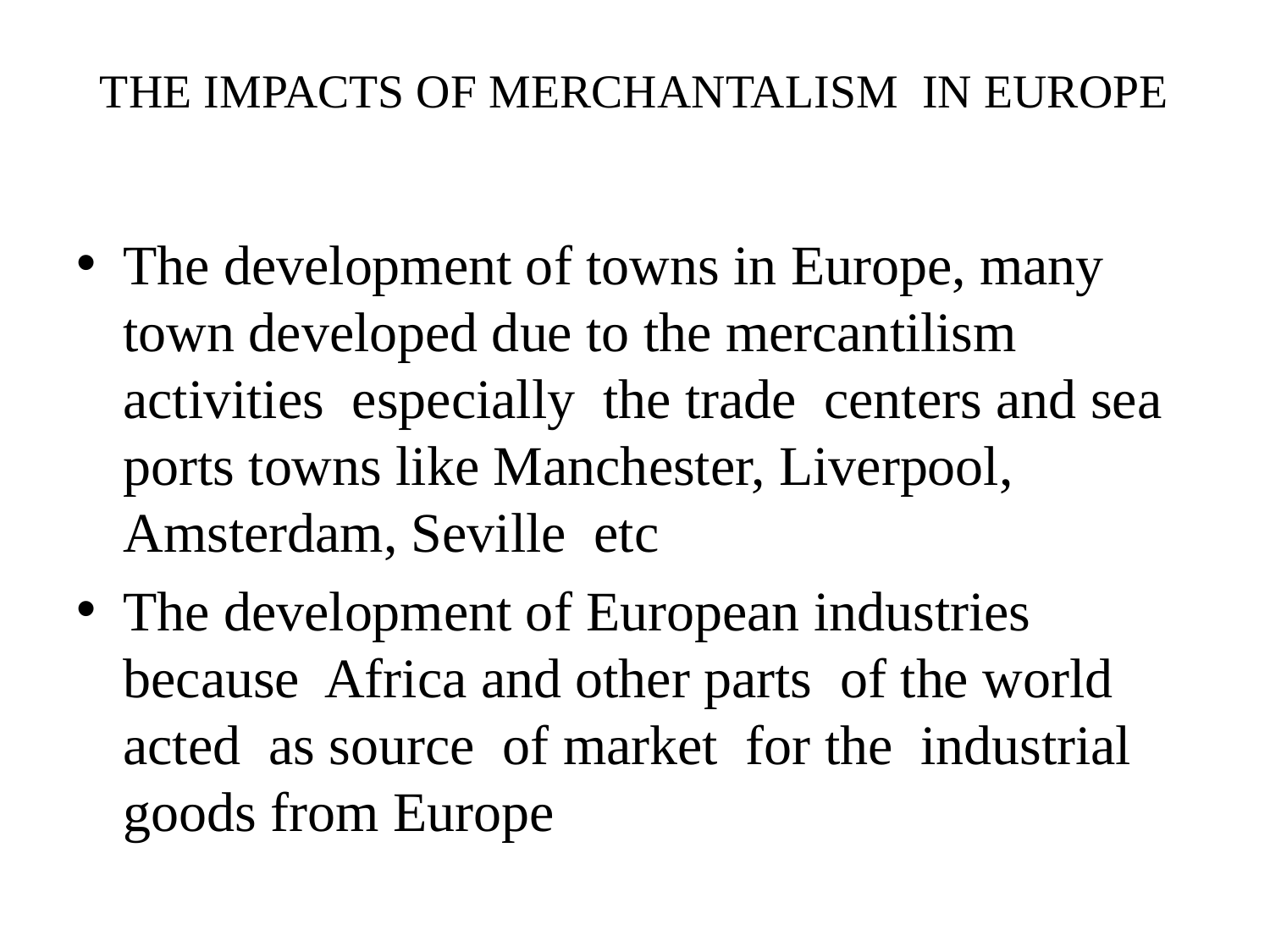

# THE IMPACTS OF MERCHANTALISM  IN EUROPE
The development of towns in Europe, many town developed due to the mercantilism activities  especially  the trade  centers and sea ports towns like Manchester, Liverpool, Amsterdam, Seville  etc
The development of European industries because  Africa and other parts  of the world acted  as source  of market  for the  industrial goods from Europe